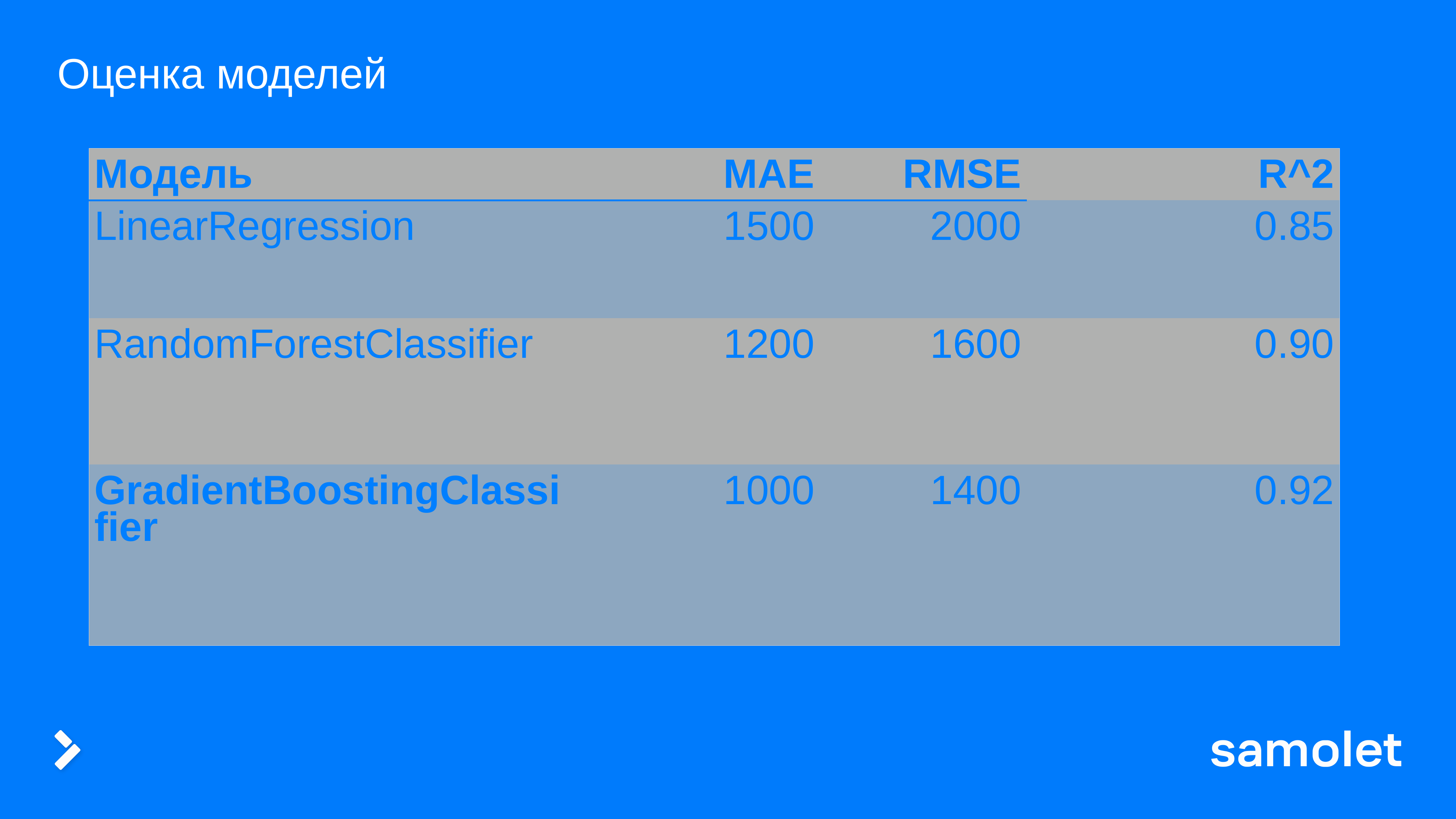

# Оценка моделей
| Модель | МАЕ | RMSE | R^2 |
| --- | --- | --- | --- |
| LinearRegression | 1500 | 2000 | 0.85 |
| RandomForestClassifier | 1200 | 1600 | 0.90 |
| GradientBoostingClassifier | 1000 | 1400 | 0.92 |